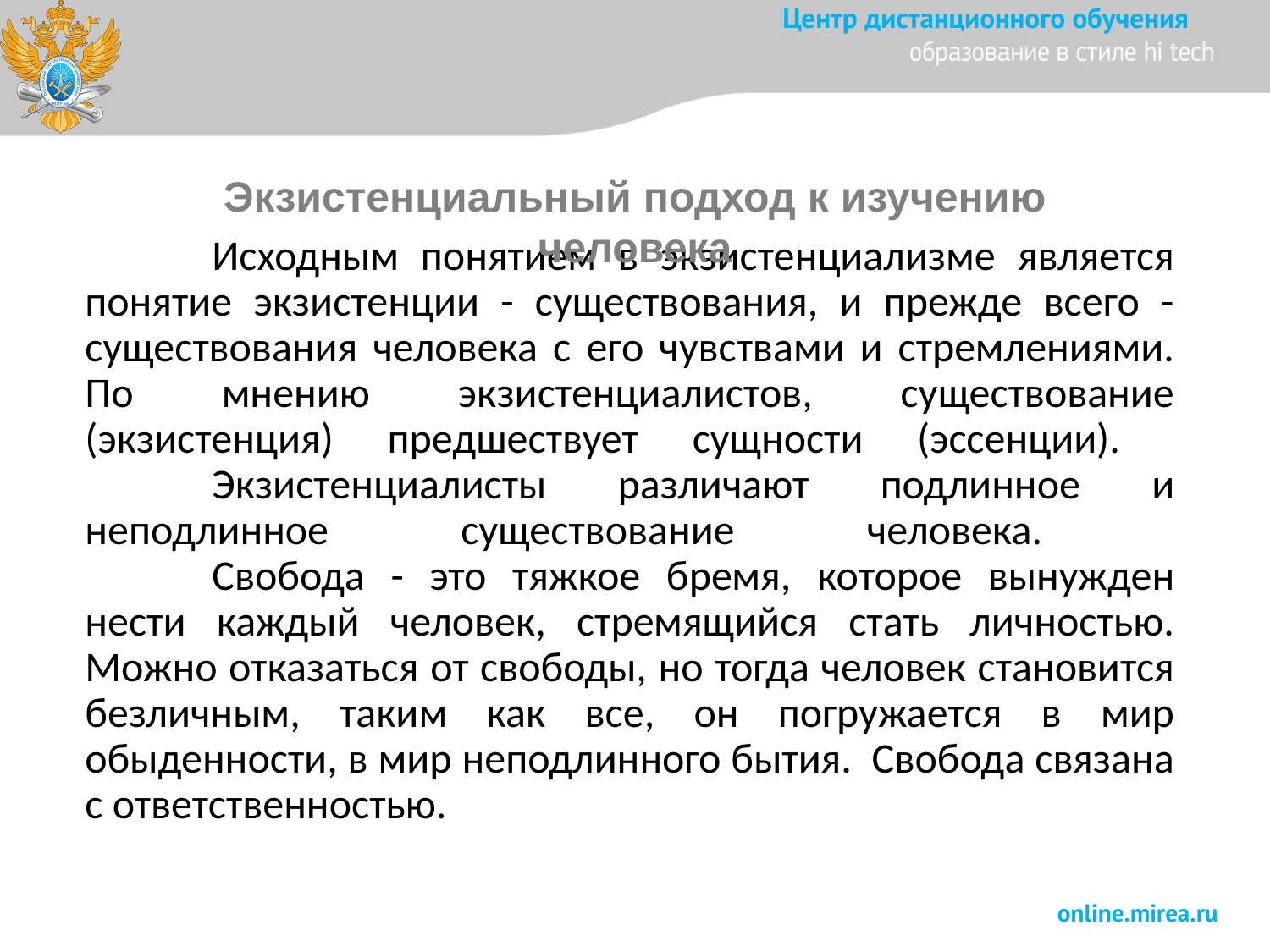

Экзистенциальный подход к изучению человека

# Исходным понятием в экзистенциализме является понятие экзистенции - существования, и прежде всего - существования человека с его чувствами и стремлениями. По мнению экзистенциалистов, существование (экзистенция) предшествует сущности (эссенции). Экзистенциалисты различают подлинное и неподлинное существование человека. Свобода - это тяжкое бремя, которое вынужден нести каждый человек, стремящийся стать личностью. Можно отказаться от свободы, но тогда человек становится безличным, таким как все, он погружается в мир обыденности, в мир неподлинного бытия.  Свобода связана с ответственностью.